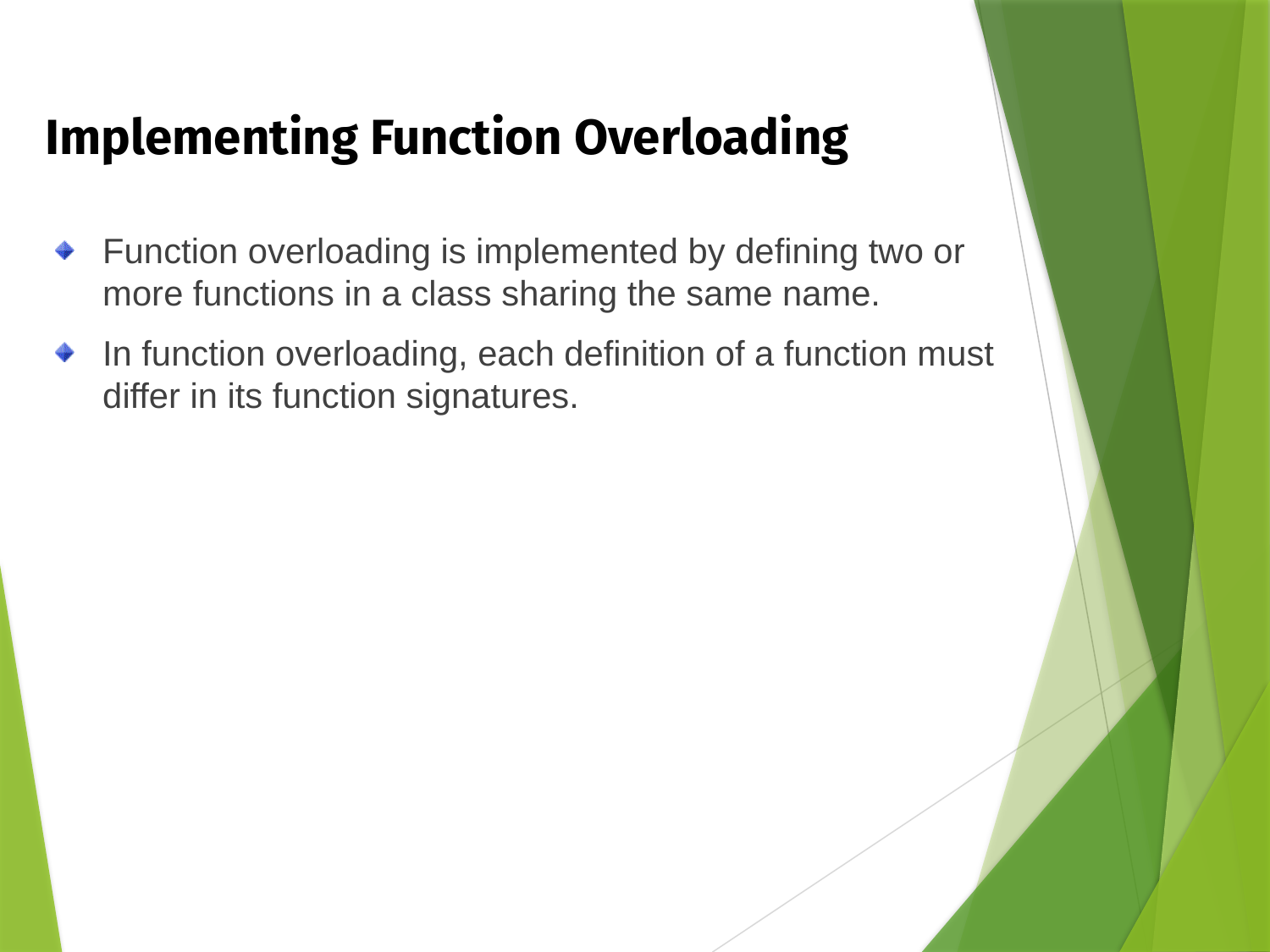

Implementing Function Overloading
Function overloading is implemented by defining two or more functions in a class sharing the same name.
In function overloading, each definition of a function must differ in its function signatures.